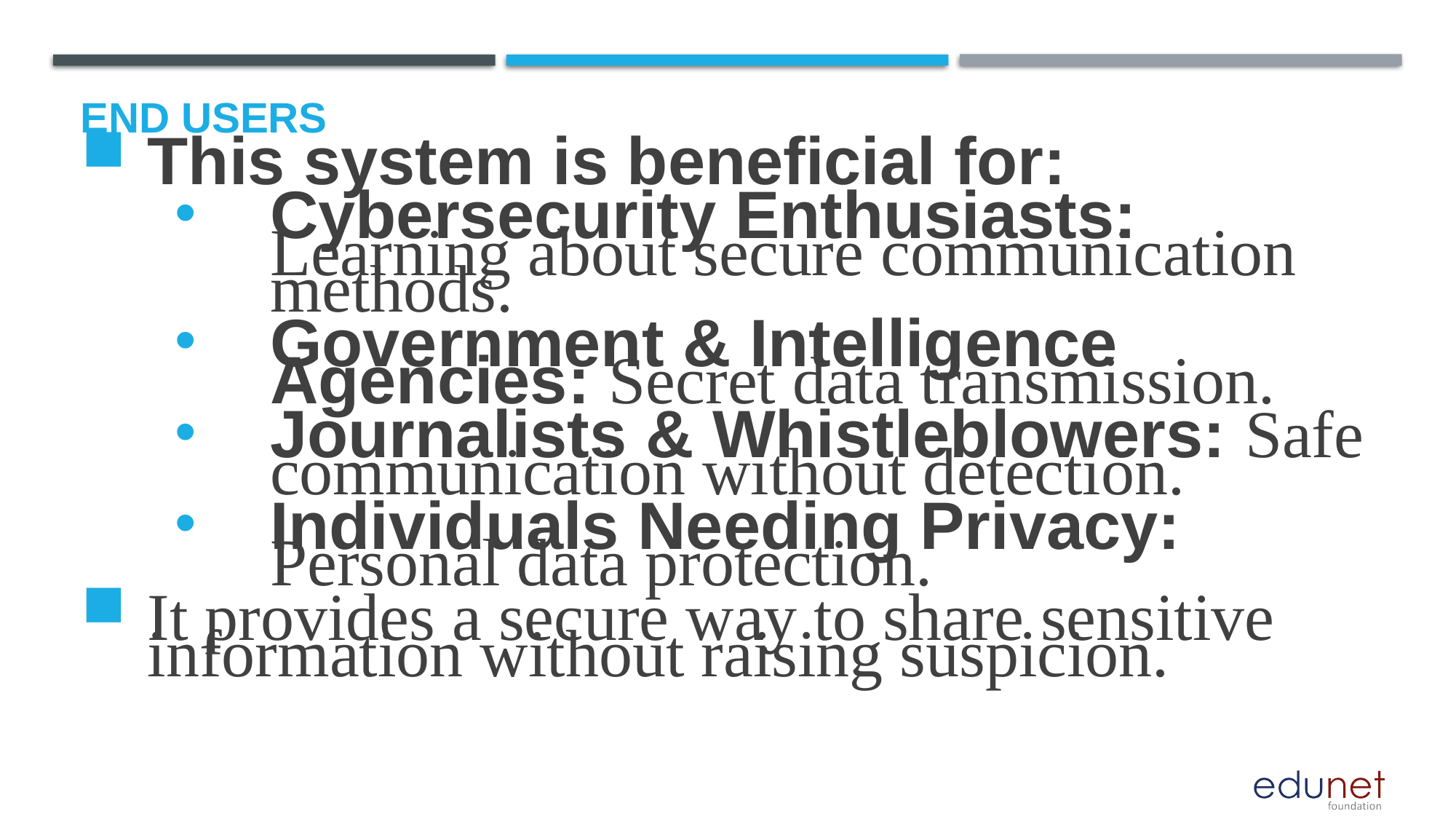

# End users
This system is beneficial for:
Cybersecurity Enthusiasts: Learning about secure communication methods.
Government & Intelligence Agencies: Secret data transmission.
Journalists & Whistleblowers: Safe communication without detection.
Individuals Needing Privacy: Personal data protection.
It provides a secure way to share sensitive information without raising suspicion.